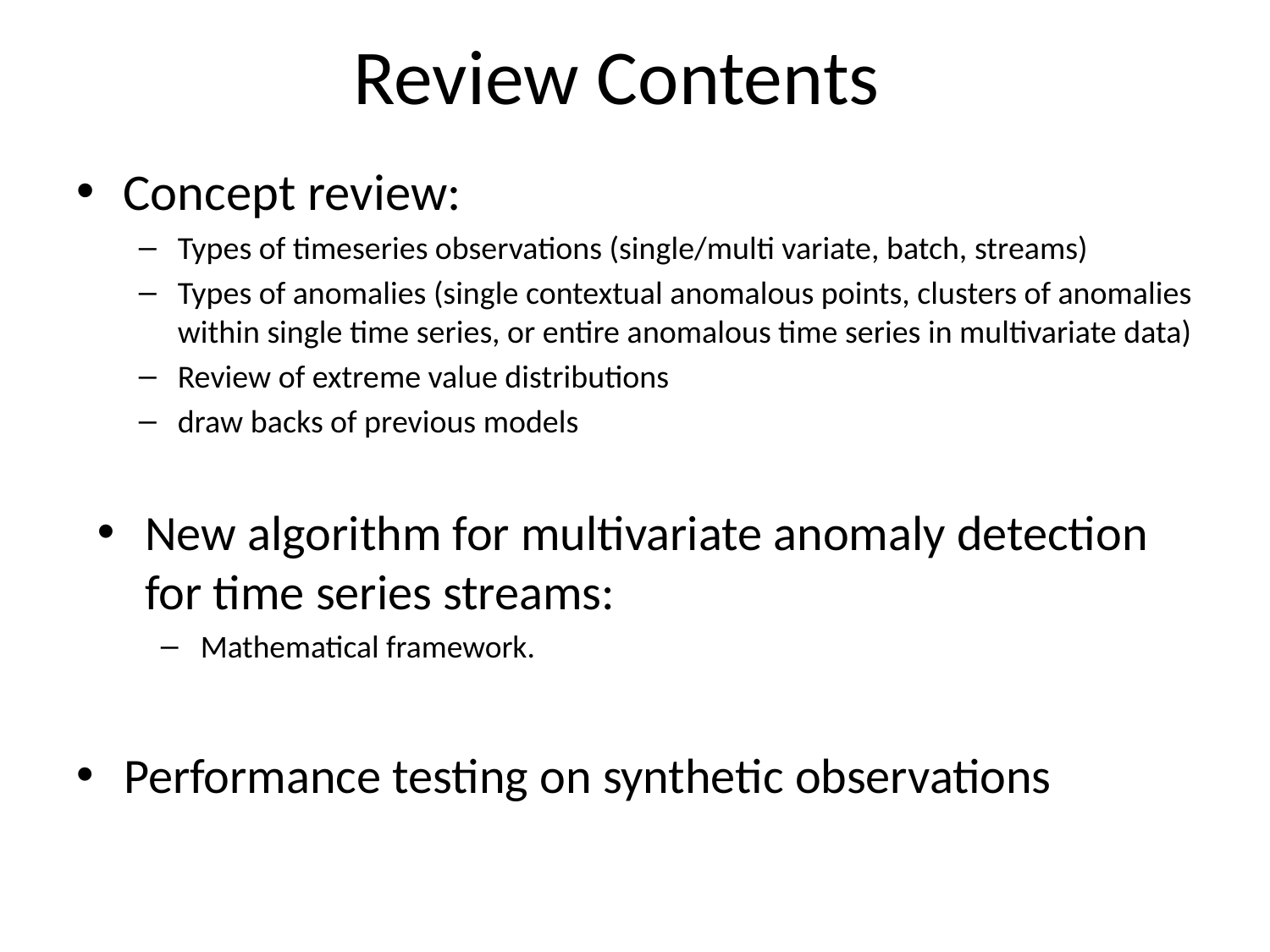

# Review Contents
Concept review:
Types of timeseries observations (single/multi variate, batch, streams)
Types of anomalies (single contextual anomalous points, clusters of anomalies within single time series, or entire anomalous time series in multivariate data)
Review of extreme value distributions
draw backs of previous models

New algorithm for multivariate anomaly detection for time series streams:
Mathematical framework.

Performance testing on synthetic observations